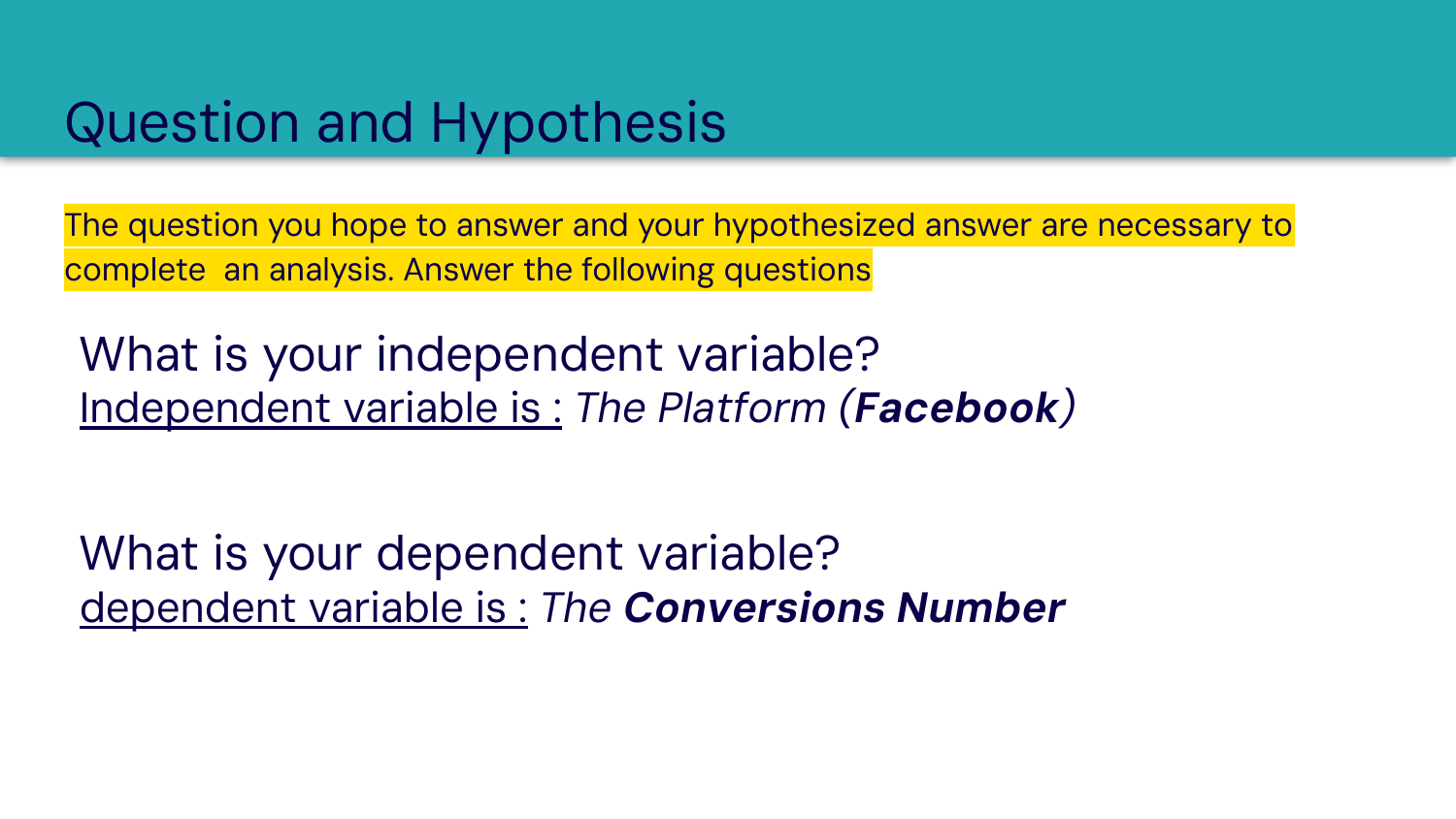

# Question and Hypothesis
The question you hope to answer and your hypothesized answer are necessary to complete  an analysis. Answer the following questions
What is your independent variable?
Independent variable is : The Platform (Facebook)
What is your dependent variable?
dependent variable is : The Conversions Number